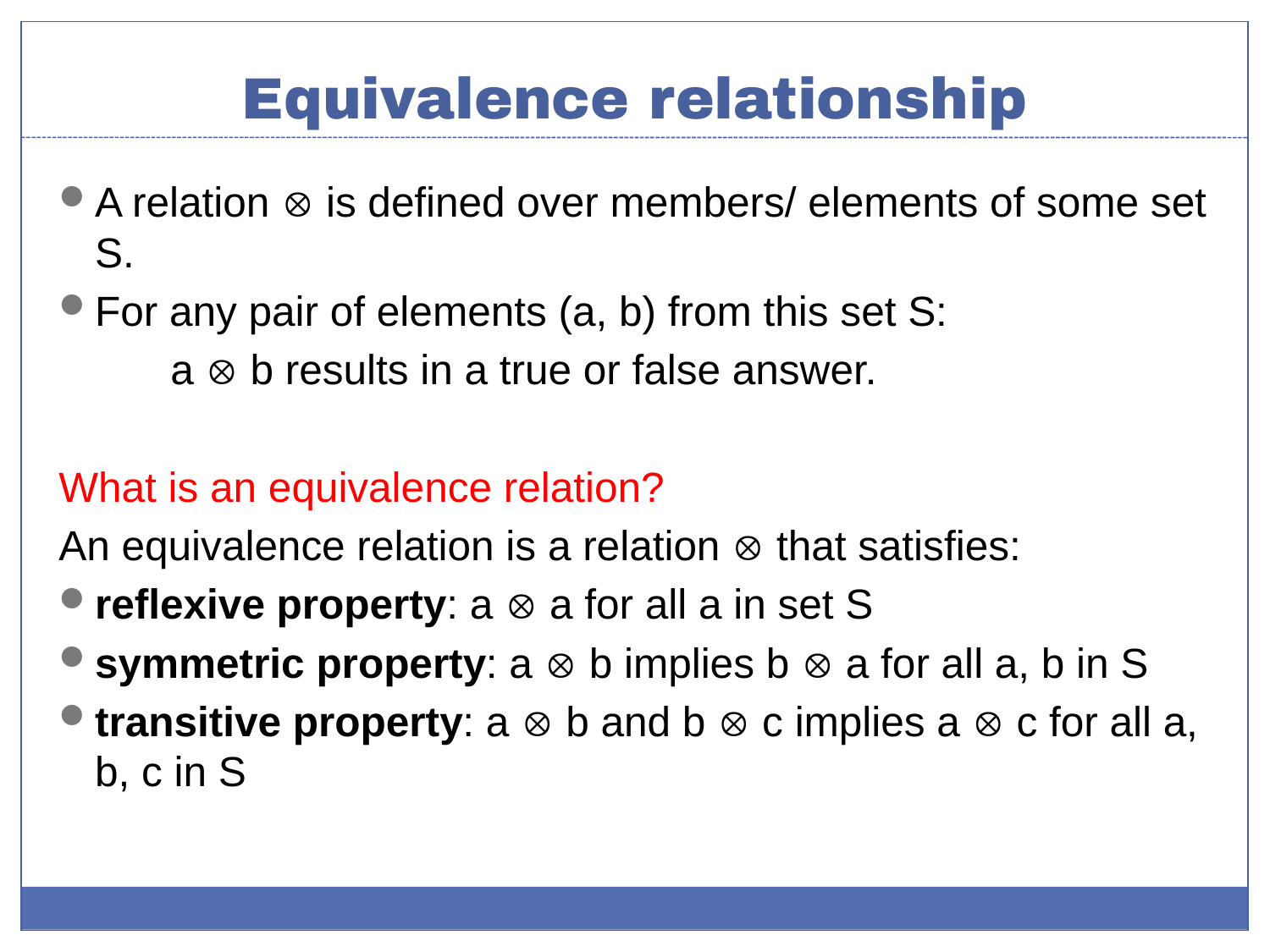

# Equivalence relationship
A relation ⊗ is defined over members/ elements of some set S.
For any pair of elements (a, b) from this set S:
	a ⊗ b results in a true or false answer.

What is an equivalence relation?
An equivalence relation is a relation ⊗ that satisfies:
reflexive property: a ⊗ a for all a in set S
symmetric property: a ⊗ b implies b ⊗ a for all a, b in S
transitive property: a ⊗ b and b ⊗ c implies a ⊗ c for all a, b, c in S